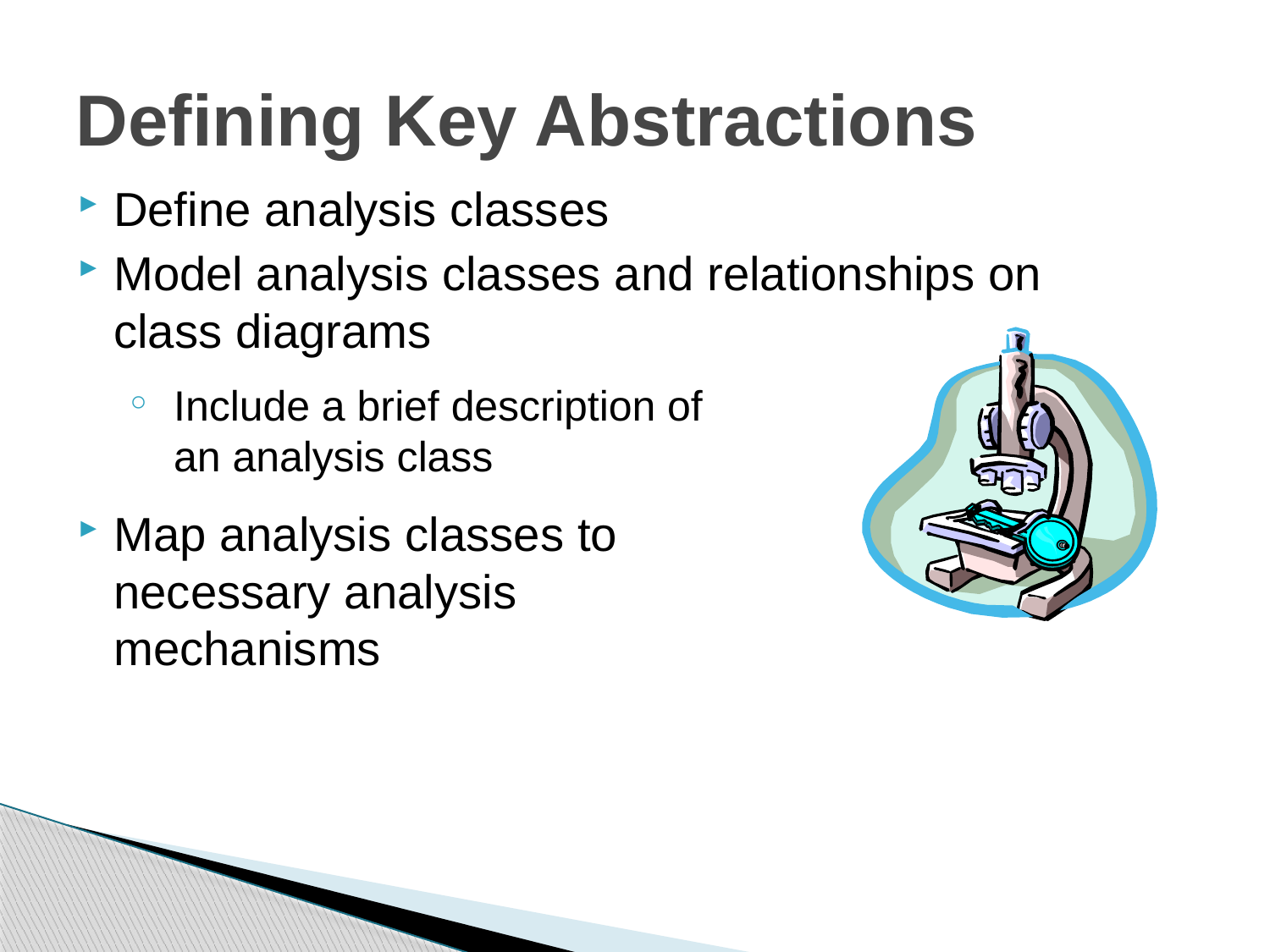

# Defining Key Abstractions
Define analysis classes
Model analysis classes and relationships on class diagrams
Include a brief description of
an analysis class
Map analysis classes to
necessary analysis
mechanisms